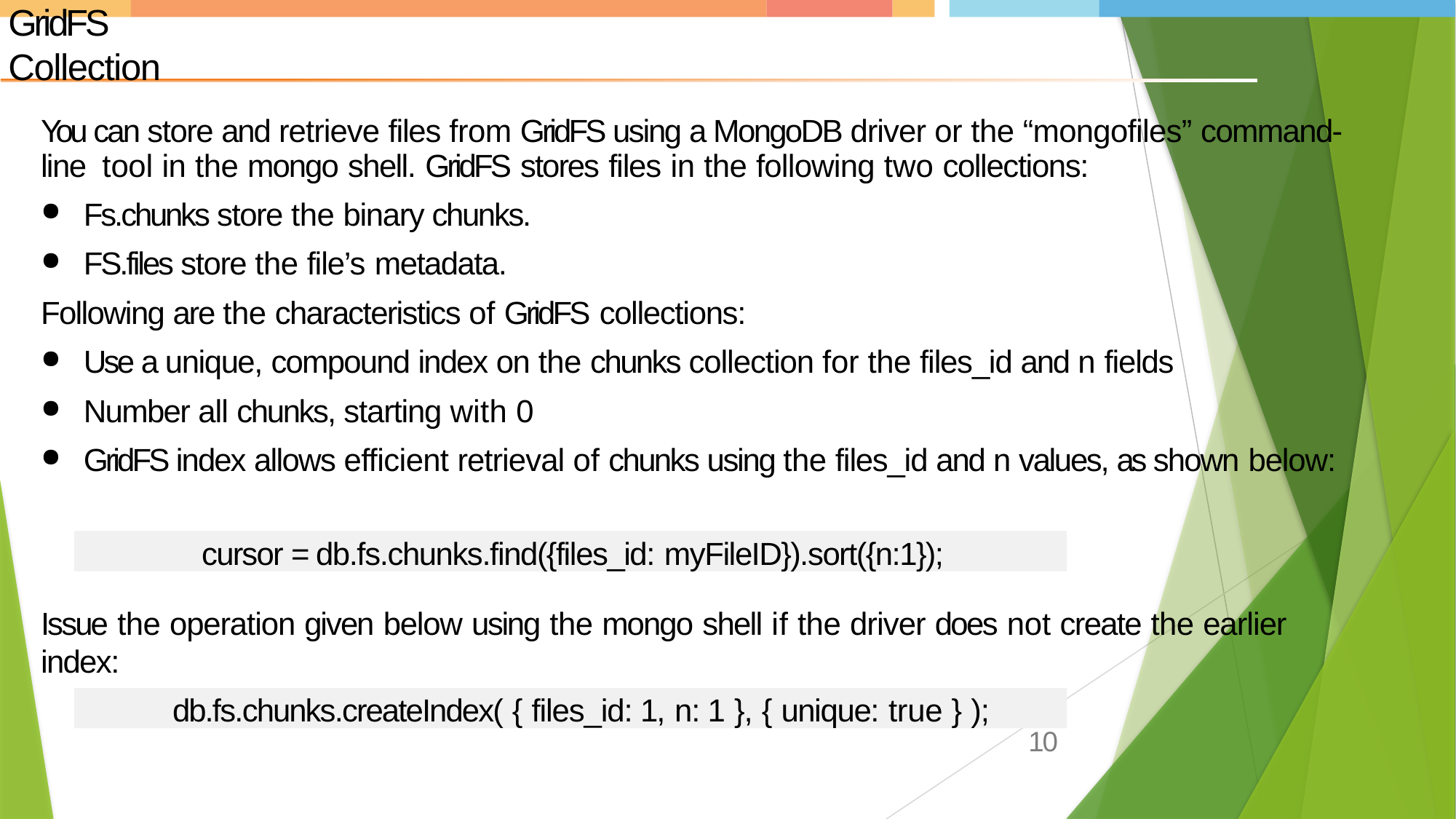

# GridFS Collection

You can store and retrieve files from GridFS using a MongoDB driver or the “mongofiles” command-line  tool in the mongo shell. GridFS stores files in the following two collections:
Fs.chunks store the binary chunks.
FS.files store the file’s metadata.
Following are the characteristics of GridFS collections:
Use a unique, compound index on the chunks collection for the files_id and n fields
Number all chunks, starting with 0
GridFS index allows efficient retrieval of chunks using the files_id and n values, as shown below:
cursor = db.fs.chunks.find({files_id: myFileID}).sort({n:1});
Issue the operation given below using the mongo shell if the driver does not create the earlier index:
db.fs.chunks.createIndex( { files_id: 1, n: 1 }, { unique: true } );
10